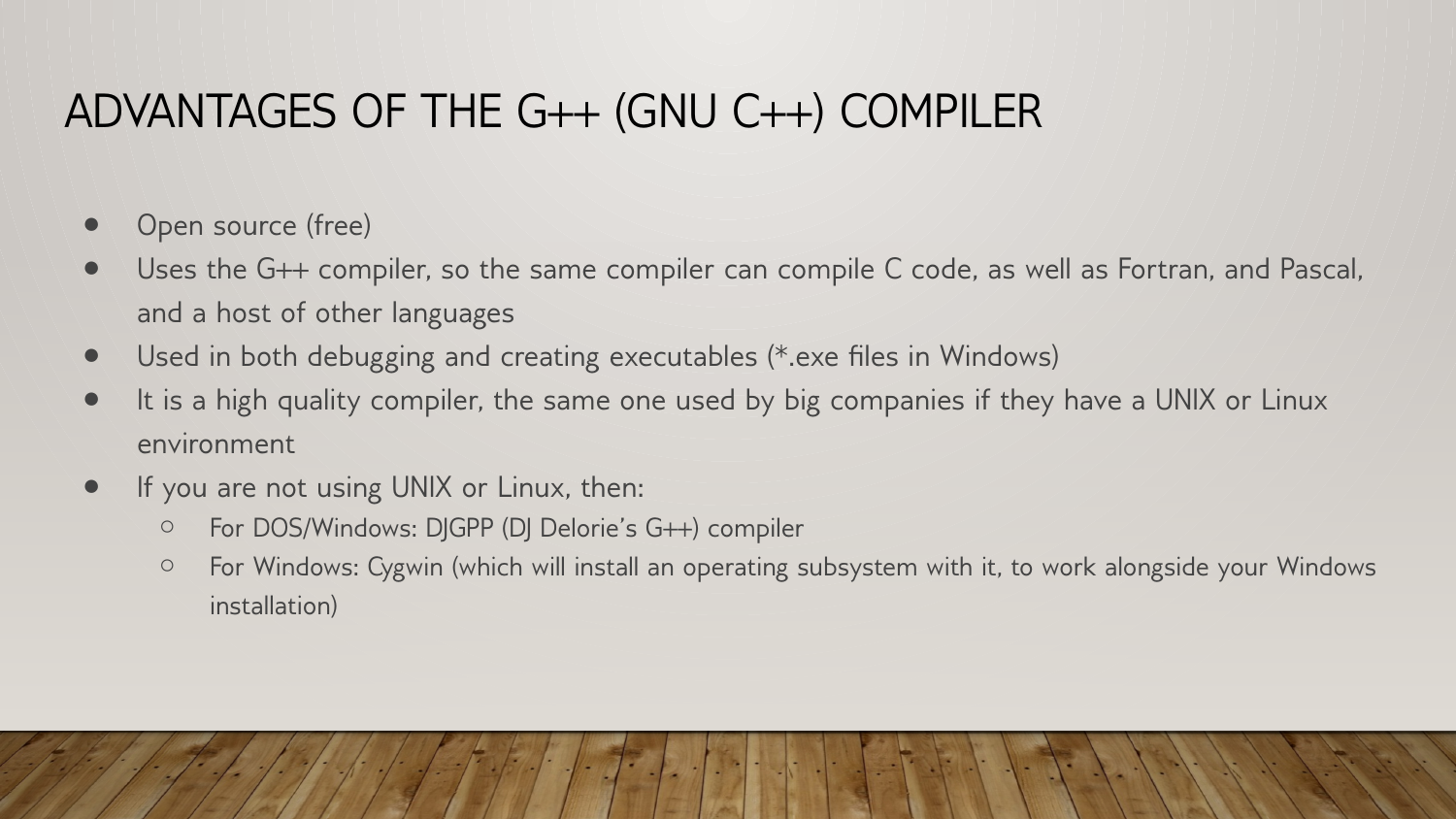

# Advantages of the G++ (GNU C++) Compiler
Open source (free)
Uses the G++ compiler, so the same compiler can compile C code, as well as Fortran, and Pascal, and a host of other languages
Used in both debugging and creating executables (*.exe files in Windows)
It is a high quality compiler, the same one used by big companies if they have a UNIX or Linux environment
If you are not using UNIX or Linux, then:
For DOS/Windows: DJGPP (DJ Delorie’s G++) compiler
For Windows: Cygwin (which will install an operating subsystem with it, to work alongside your Windows installation)